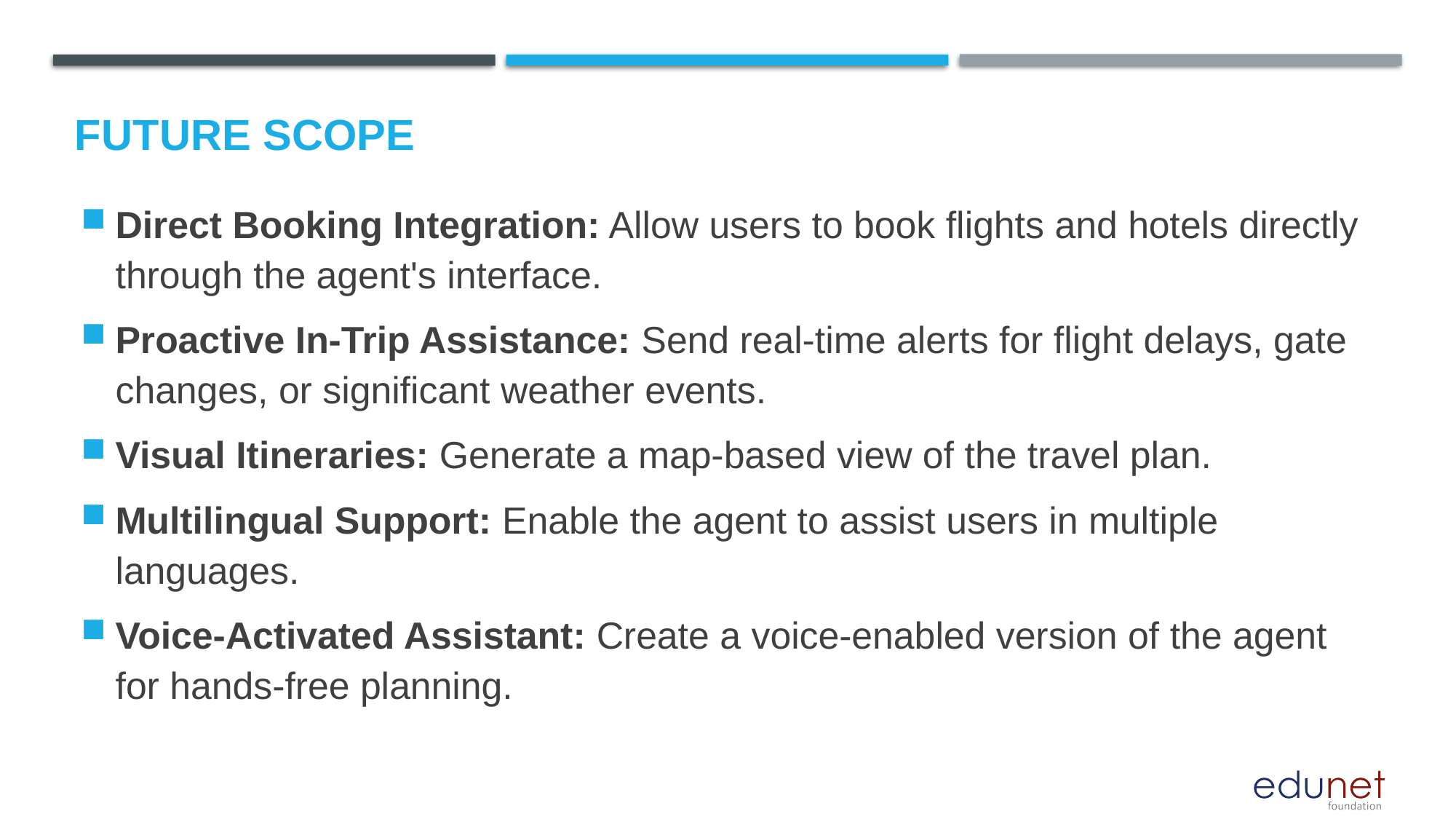

Future scope
Direct Booking Integration: Allow users to book flights and hotels directly through the agent's interface.
Proactive In-Trip Assistance: Send real-time alerts for flight delays, gate changes, or significant weather events.
Visual Itineraries: Generate a map-based view of the travel plan.
Multilingual Support: Enable the agent to assist users in multiple languages.
Voice-Activated Assistant: Create a voice-enabled version of the agent for hands-free planning.